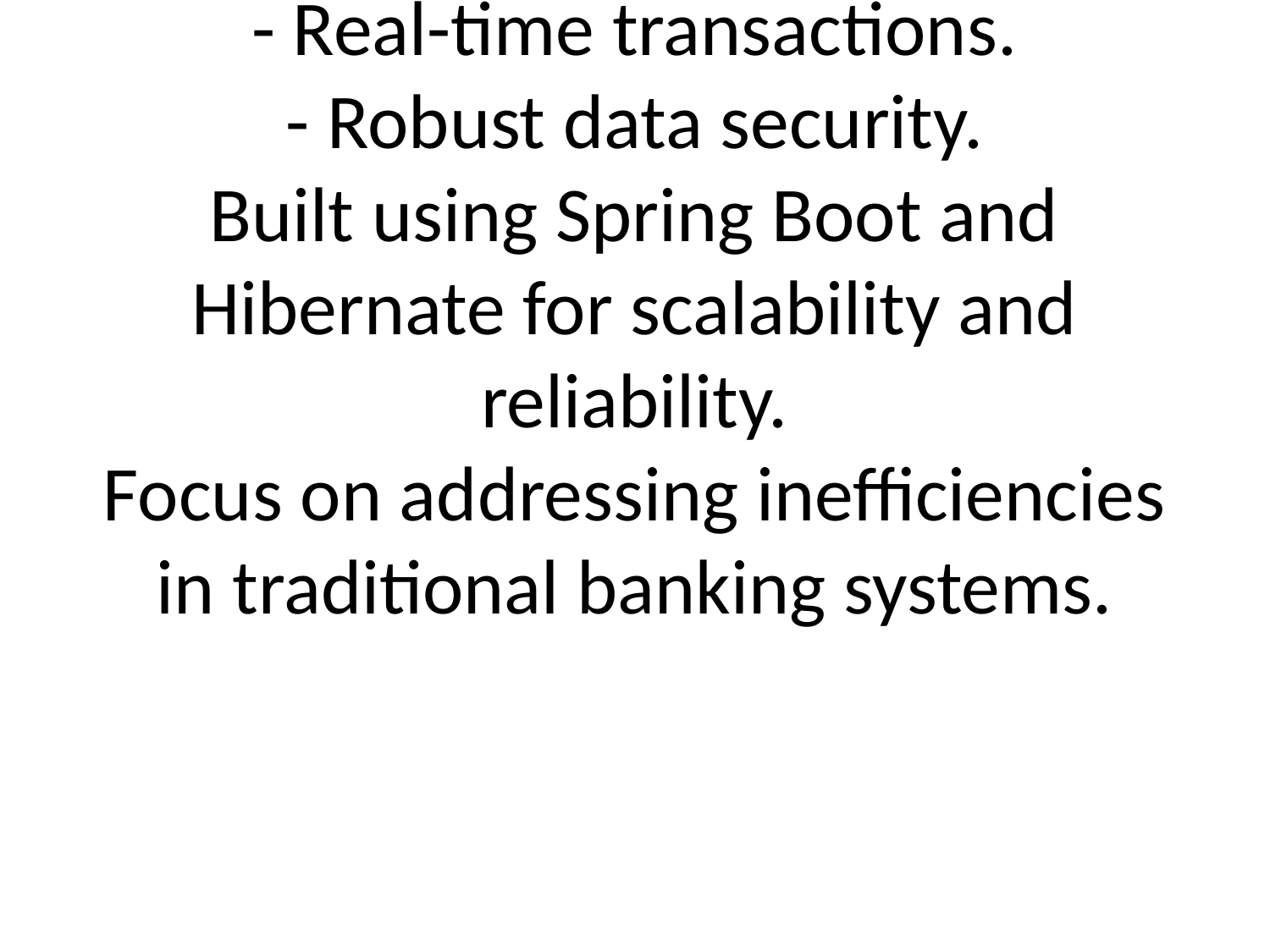

# Comprehensive software for automating core banking operations.
- Customer account management.
- Real-time transactions.
- Robust data security.
Built using Spring Boot and Hibernate for scalability and reliability.
Focus on addressing inefficiencies in traditional banking systems.